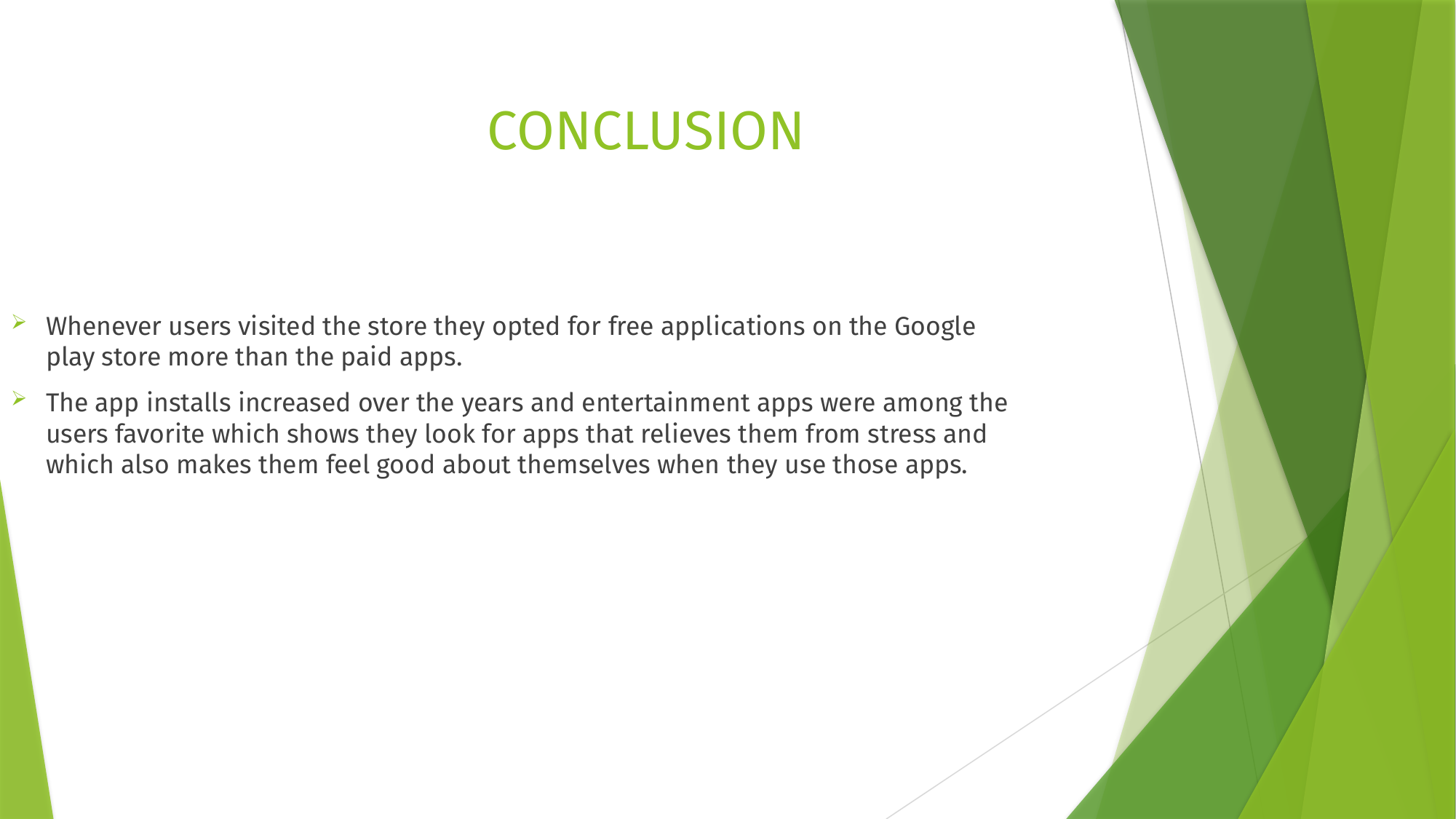

CONCLUSION
Whenever users visited the store they opted for free applications on the Google play store more than the paid apps.
The app installs increased over the years and entertainment apps were among the users favorite which shows they look for apps that relieves them from stress and which also makes them feel good about themselves when they use those apps.